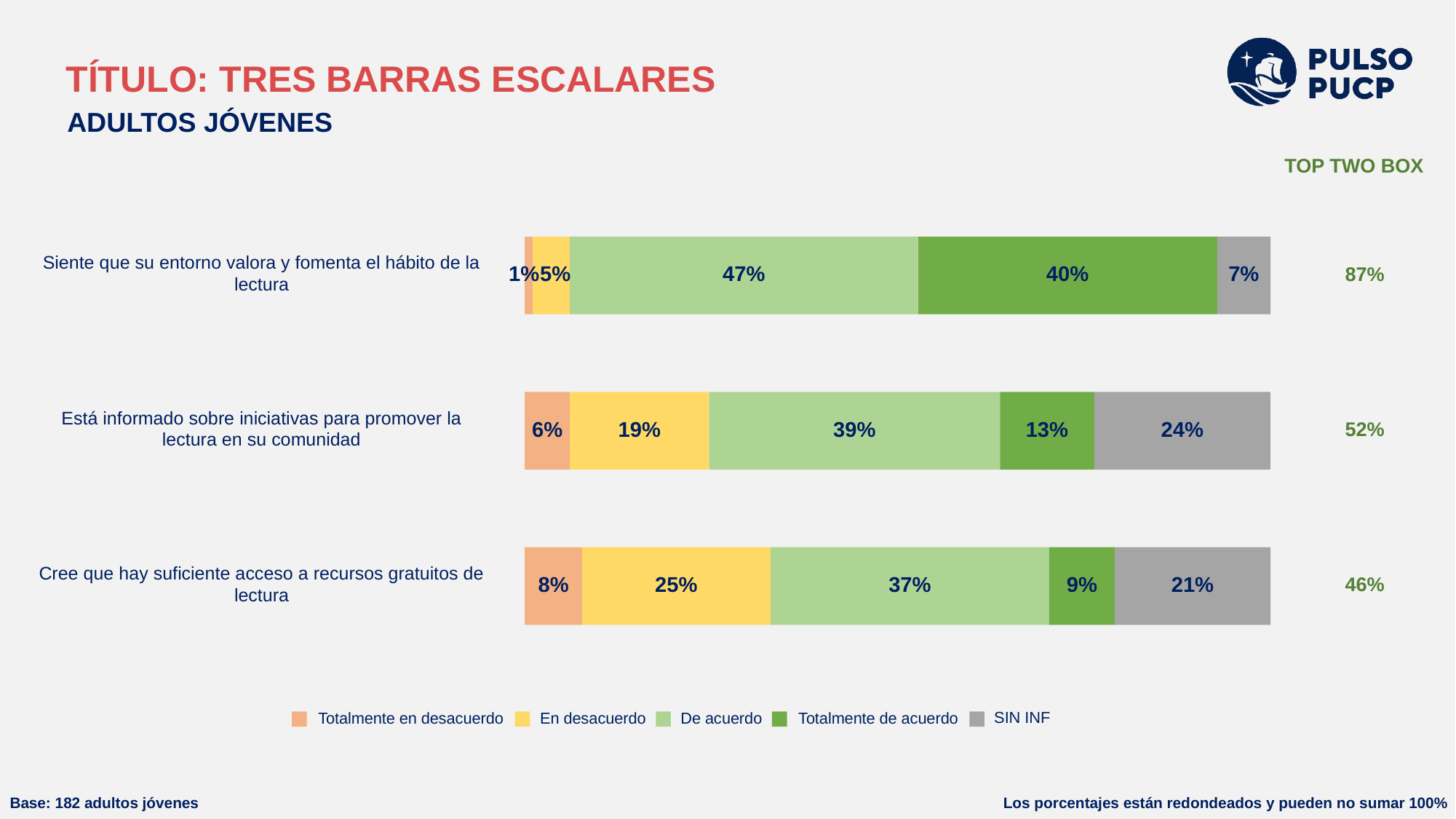

TOP TWO BOX

Siente que su entorno valora y fomenta el hábito de la
1%
5%
47%
40%
7%
87%
lectura

Está informado sobre iniciativas para promover la
6%
19%
39%
13%
24%
52%
lectura en su comunidad

Cree que hay suficiente acceso a recursos gratuitos de
8%
25%
37%
9%
21%
46%
lectura

SIN INF
Totalmente en desacuerdo
En desacuerdo
De acuerdo
Totalmente de acuerdo
Base: 182 adultos jóvenes
Los porcentajes están redondeados y pueden no sumar 100%
# TÍTULO: TRES BARRAS ESCALARES
ADULTOS JÓVENES